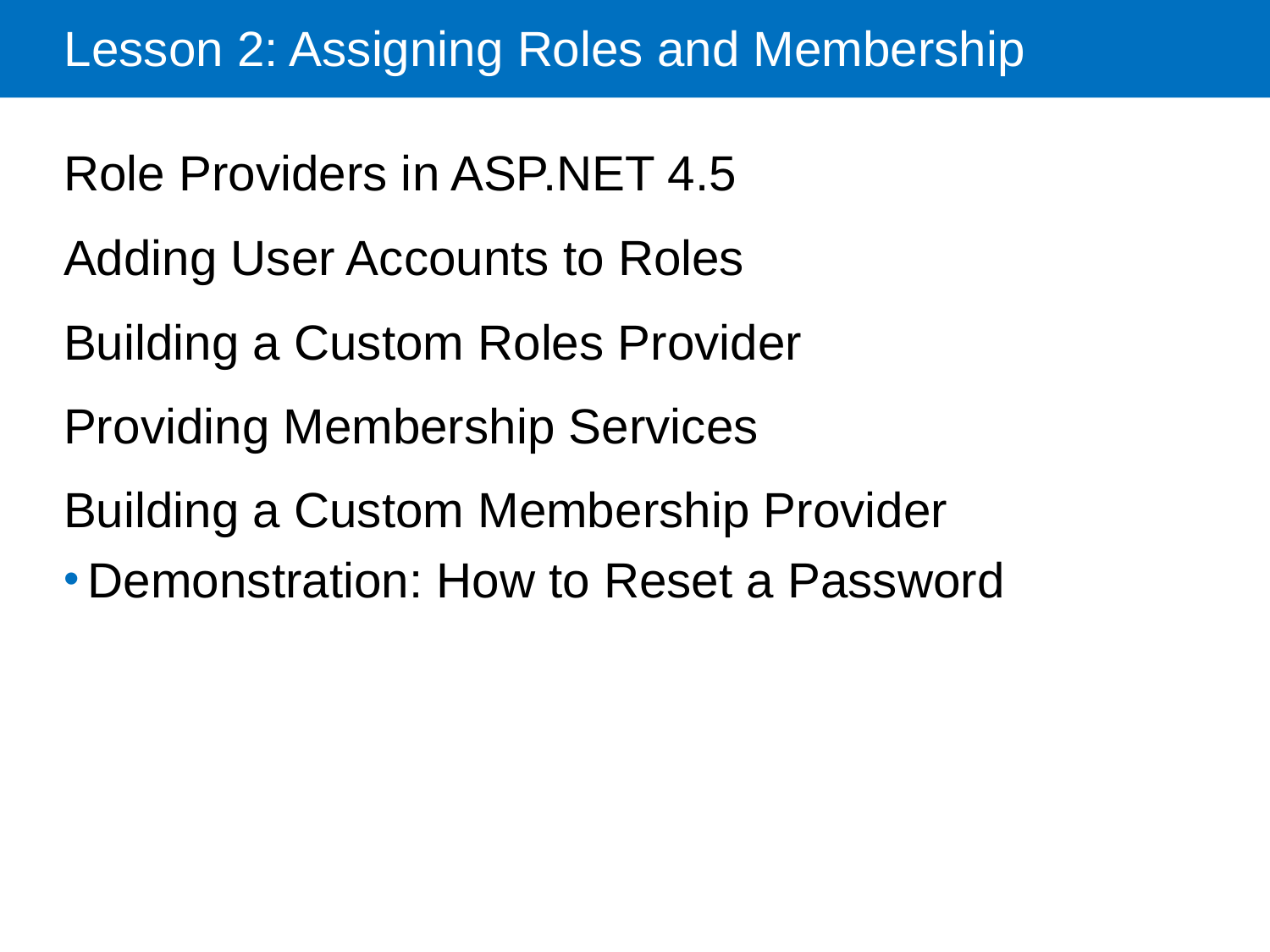

# Lesson 2: Assigning Roles and Membership
Role Providers in ASP.NET 4.5
Adding User Accounts to Roles
Building a Custom Roles Provider
Providing Membership Services
Building a Custom Membership Provider
Demonstration: How to Reset a Password